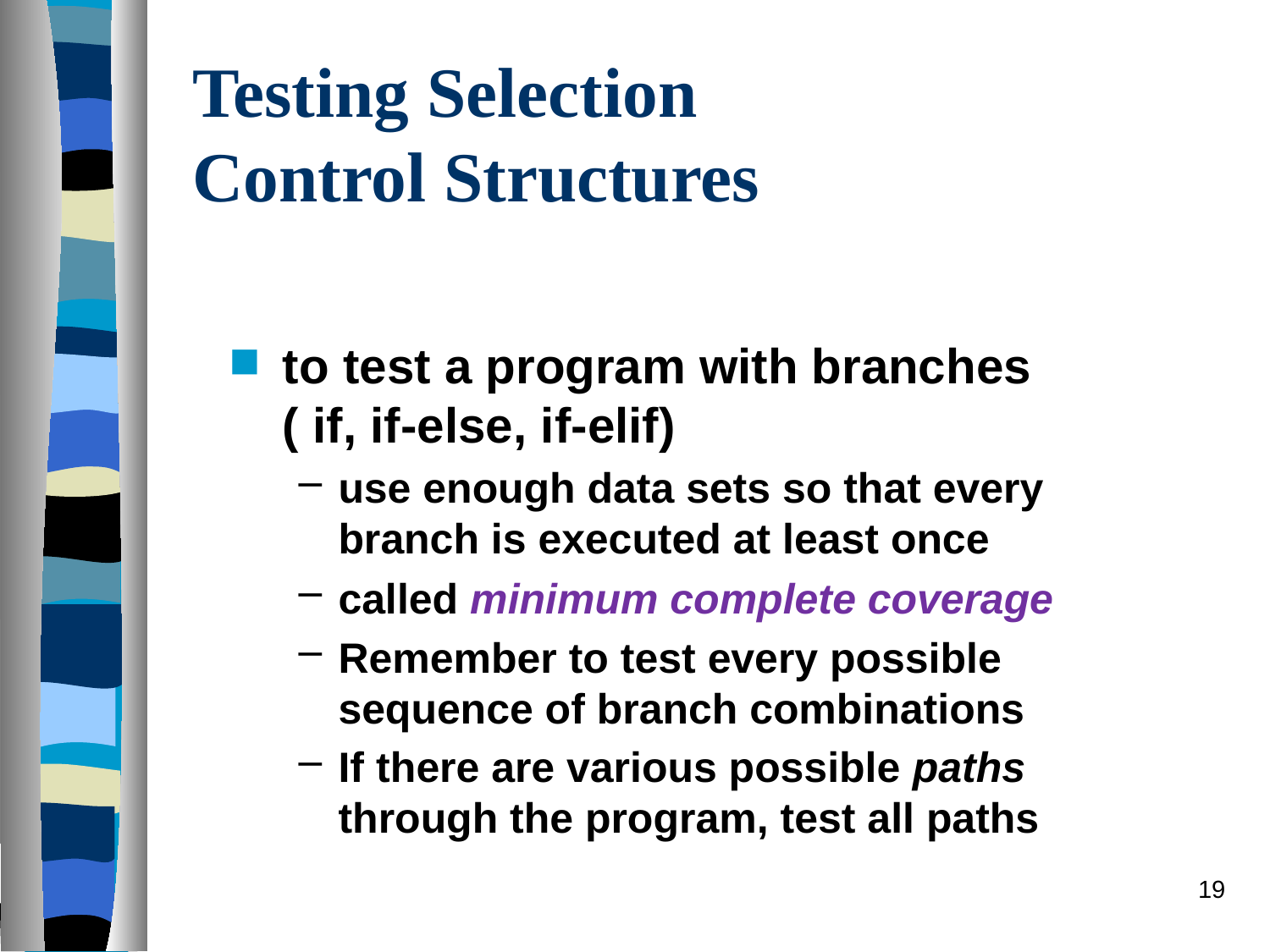

# Testing Selection Control Structures
to test a program with branches
( if, if-else, if-elif)
use enough data sets so that every branch is executed at least once
called minimum complete coverage
Remember to test every possible sequence of branch combinations
If there are various possible paths through the program, test all paths
19